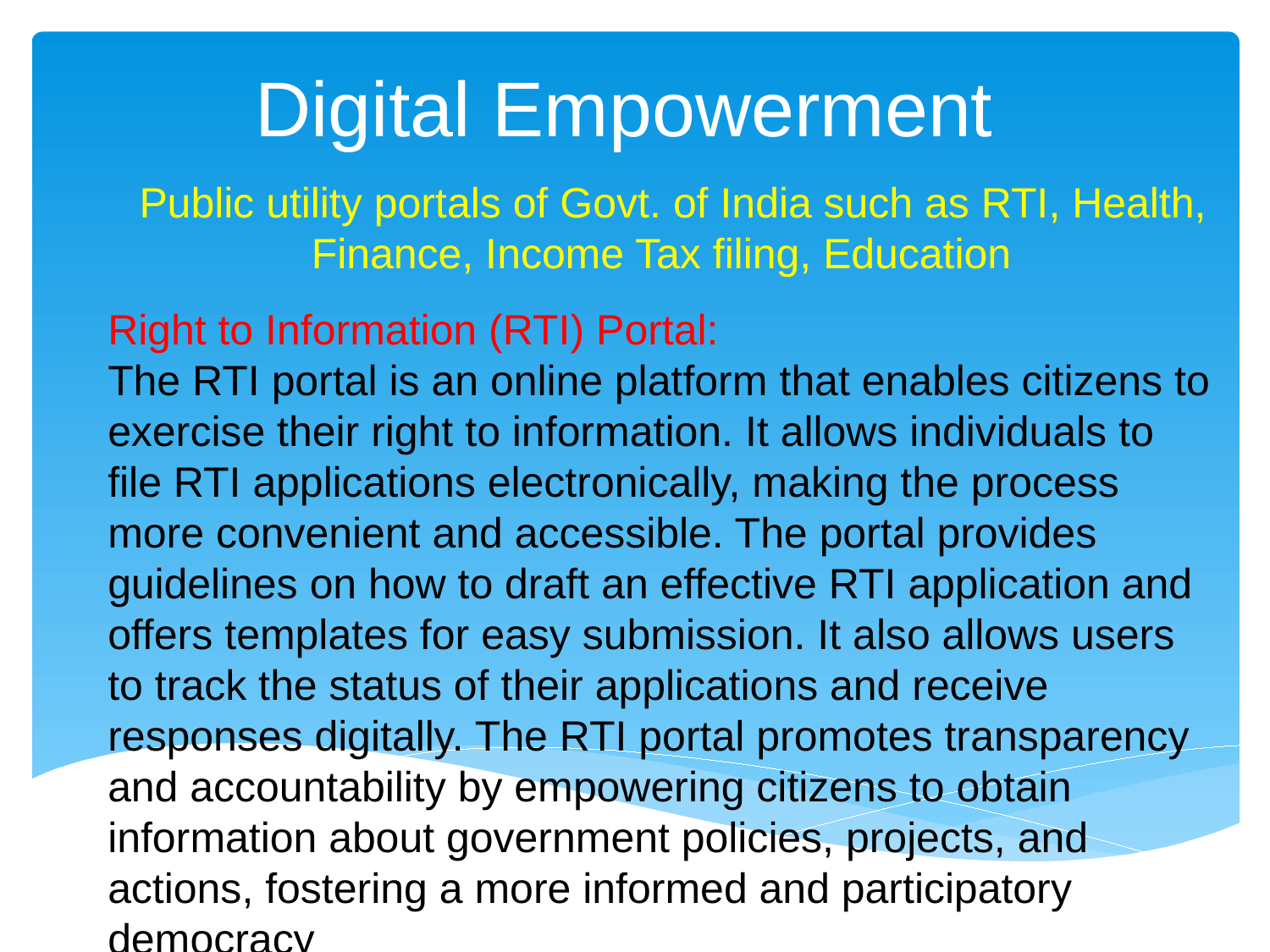

# Digital Empowerment
  Public utility portals of Govt. of India such as RTI, Health, Finance, Income Tax filing, Education
Right to Information (RTI) Portal:
The RTI portal is an online platform that enables citizens to exercise their right to information. It allows individuals to file RTI applications electronically, making the process more convenient and accessible. The portal provides guidelines on how to draft an effective RTI application and offers templates for easy submission. It also allows users to track the status of their applications and receive responses digitally. The RTI portal promotes transparency and accountability by empowering citizens to obtain information about government policies, projects, and actions, fostering a more informed and participatory democracy